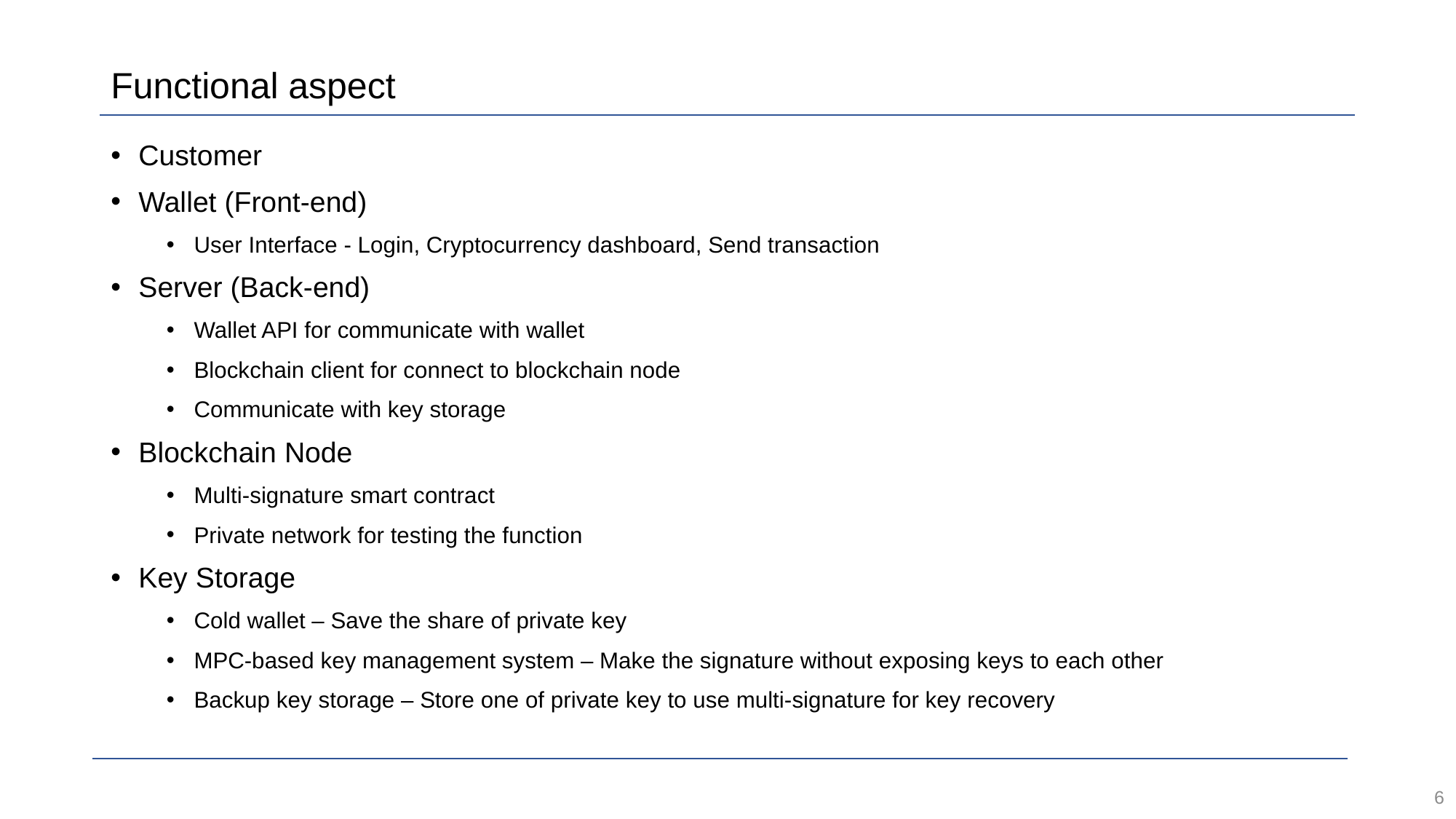

# Functional aspect
Customer
Wallet (Front-end)
User Interface - Login, Cryptocurrency dashboard, Send transaction
Server (Back-end)
Wallet API for communicate with wallet
Blockchain client for connect to blockchain node
Communicate with key storage
Blockchain Node
Multi-signature smart contract
Private network for testing the function
Key Storage
Cold wallet – Save the share of private key
MPC-based key management system – Make the signature without exposing keys to each other
Backup key storage – Store one of private key to use multi-signature for key recovery

6